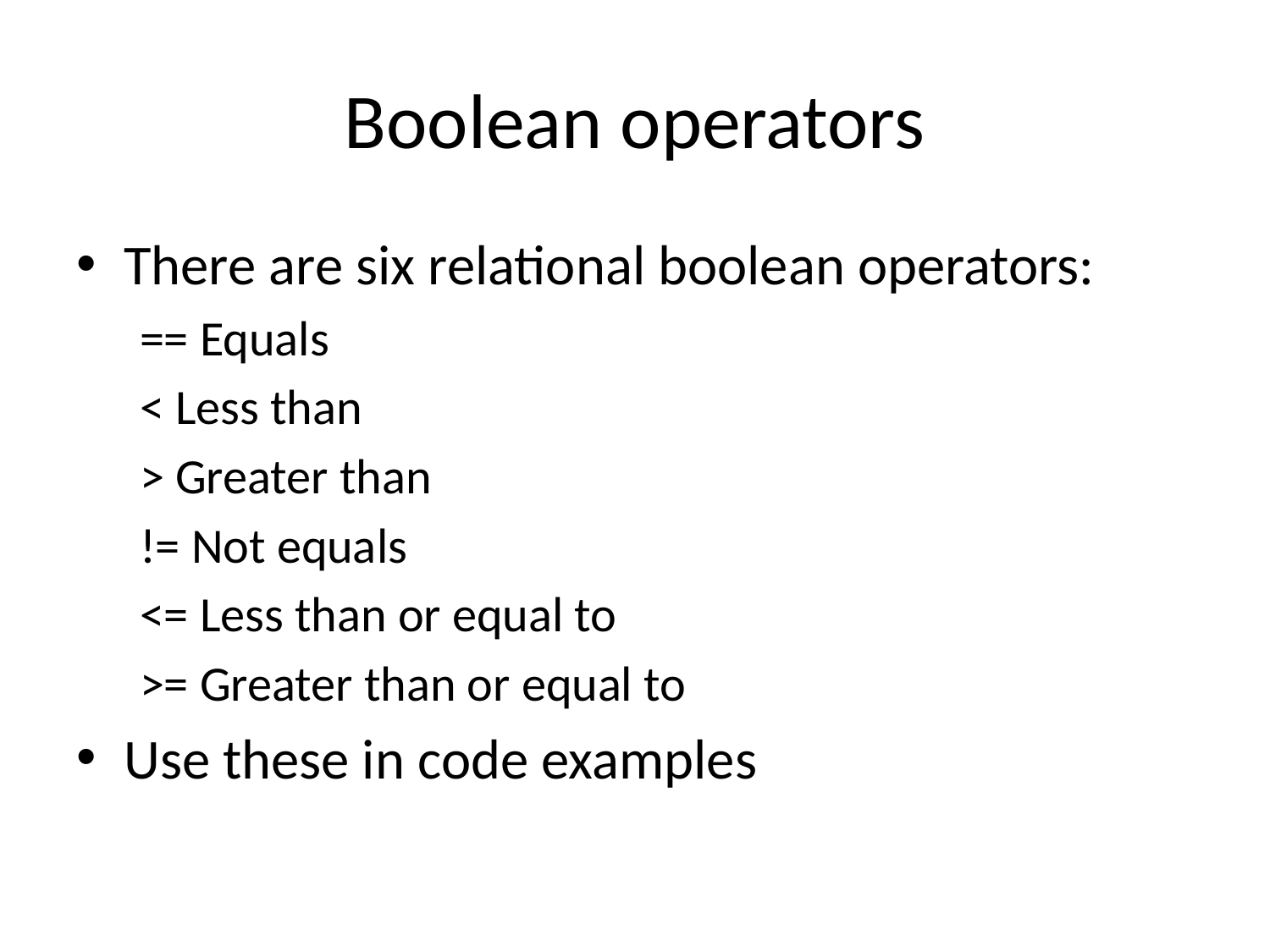

# Boolean operators
There are six relational boolean operators:
== Equals
< Less than
> Greater than
!= Not equals
<= Less than or equal to
>= Greater than or equal to
Use these in code examples